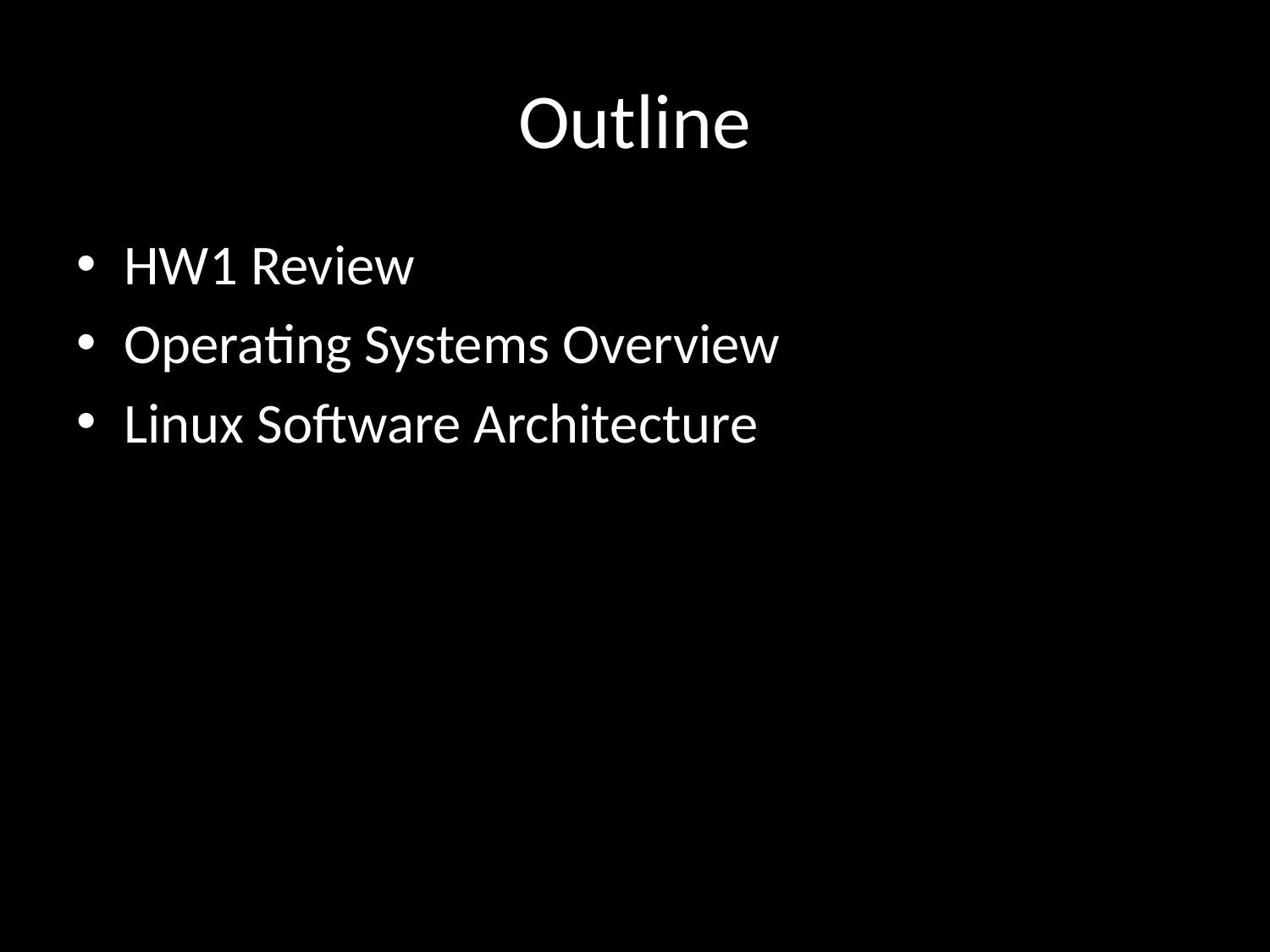

# Outline
HW1 Review
Operating Systems Overview
Linux Software Architecture